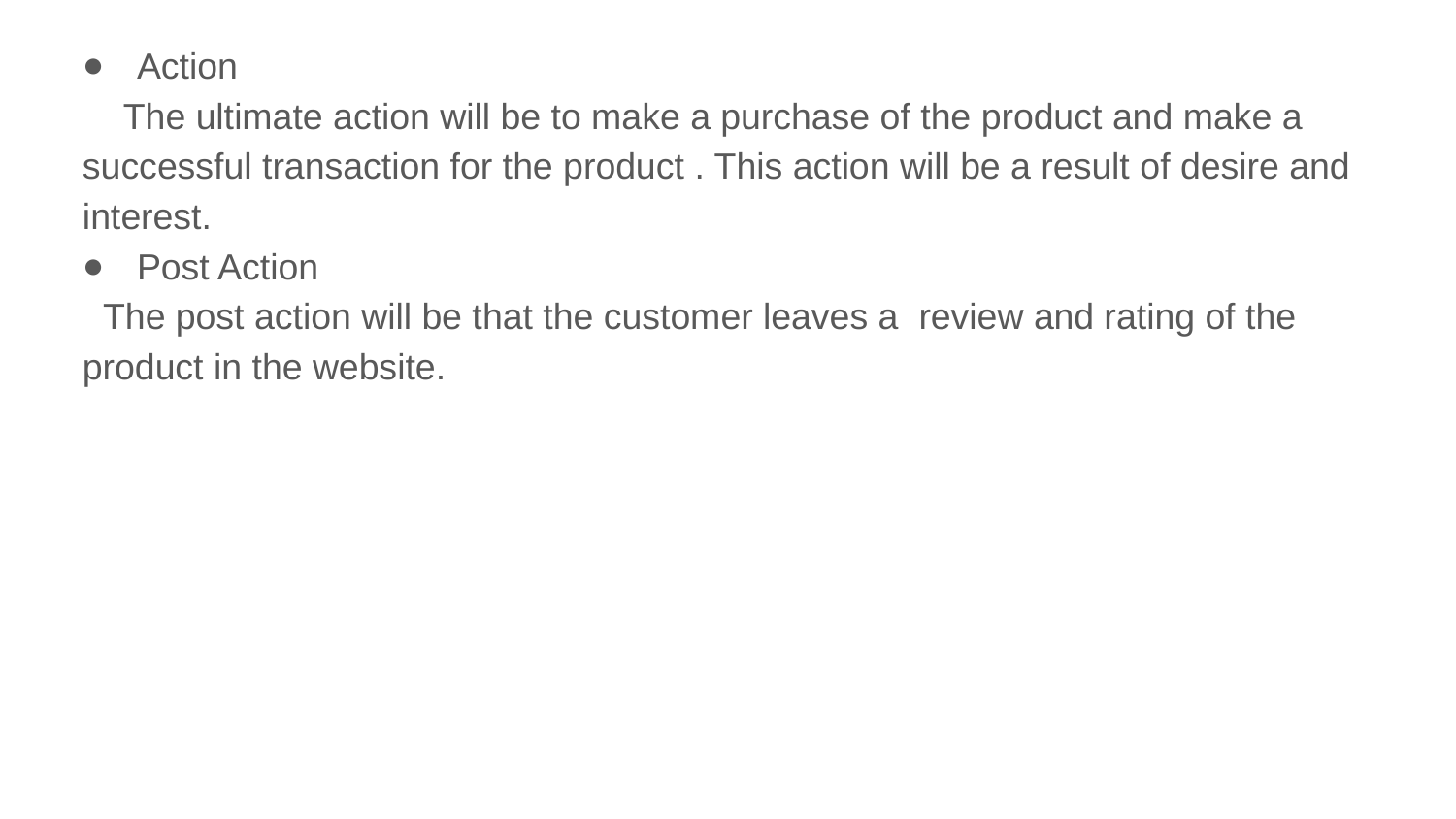

Action
    The ultimate action will be to make a purchase of the product and make a successful transaction for the product . This action will be a result of desire and interest.
Post Action
  The post action will be that the customer leaves a  review and rating of the product in the website.